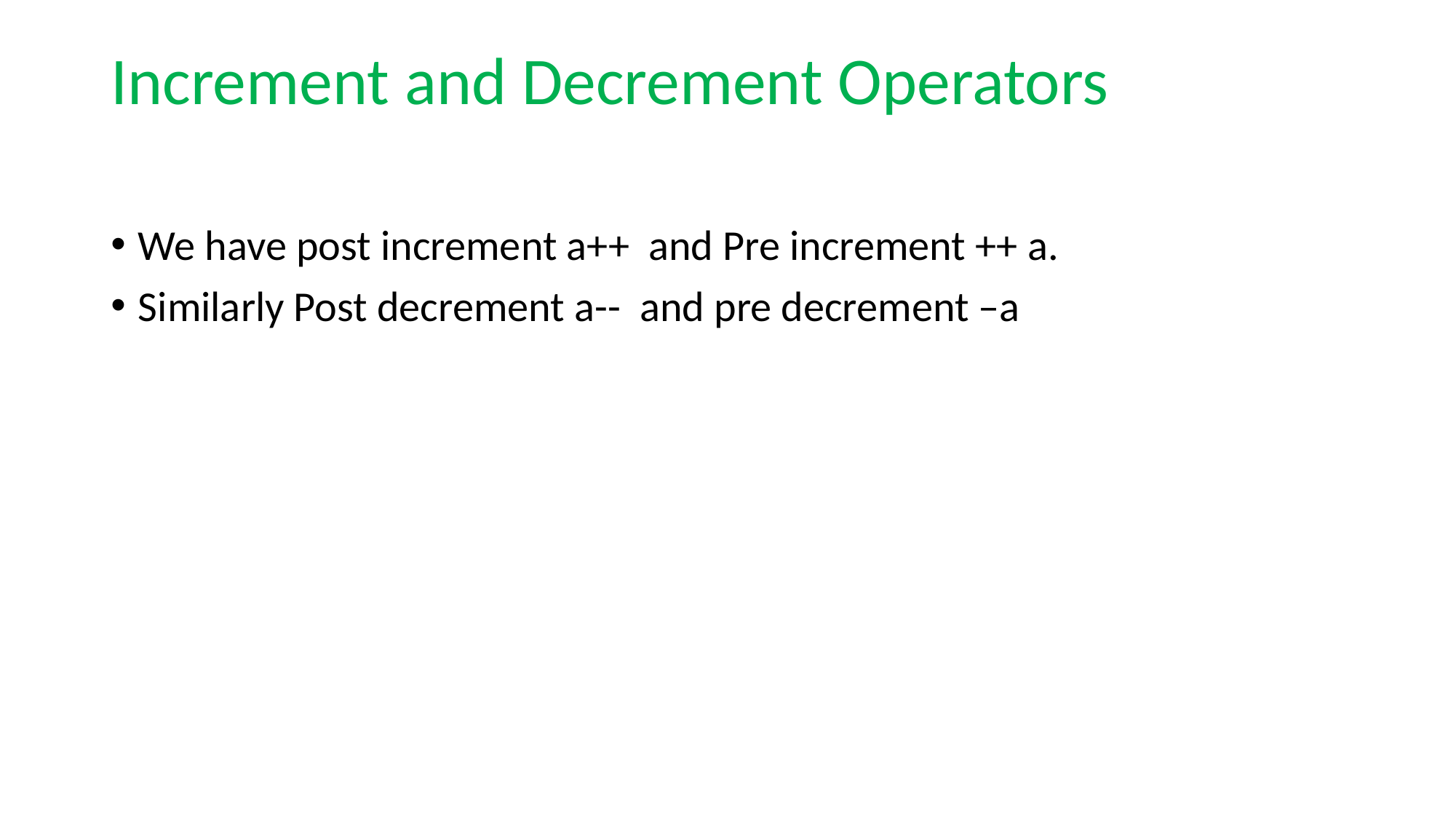

# Increment and Decrement Operators
We have post increment a++  and Pre increment ++ a.
Similarly Post decrement a--  and pre decrement –a